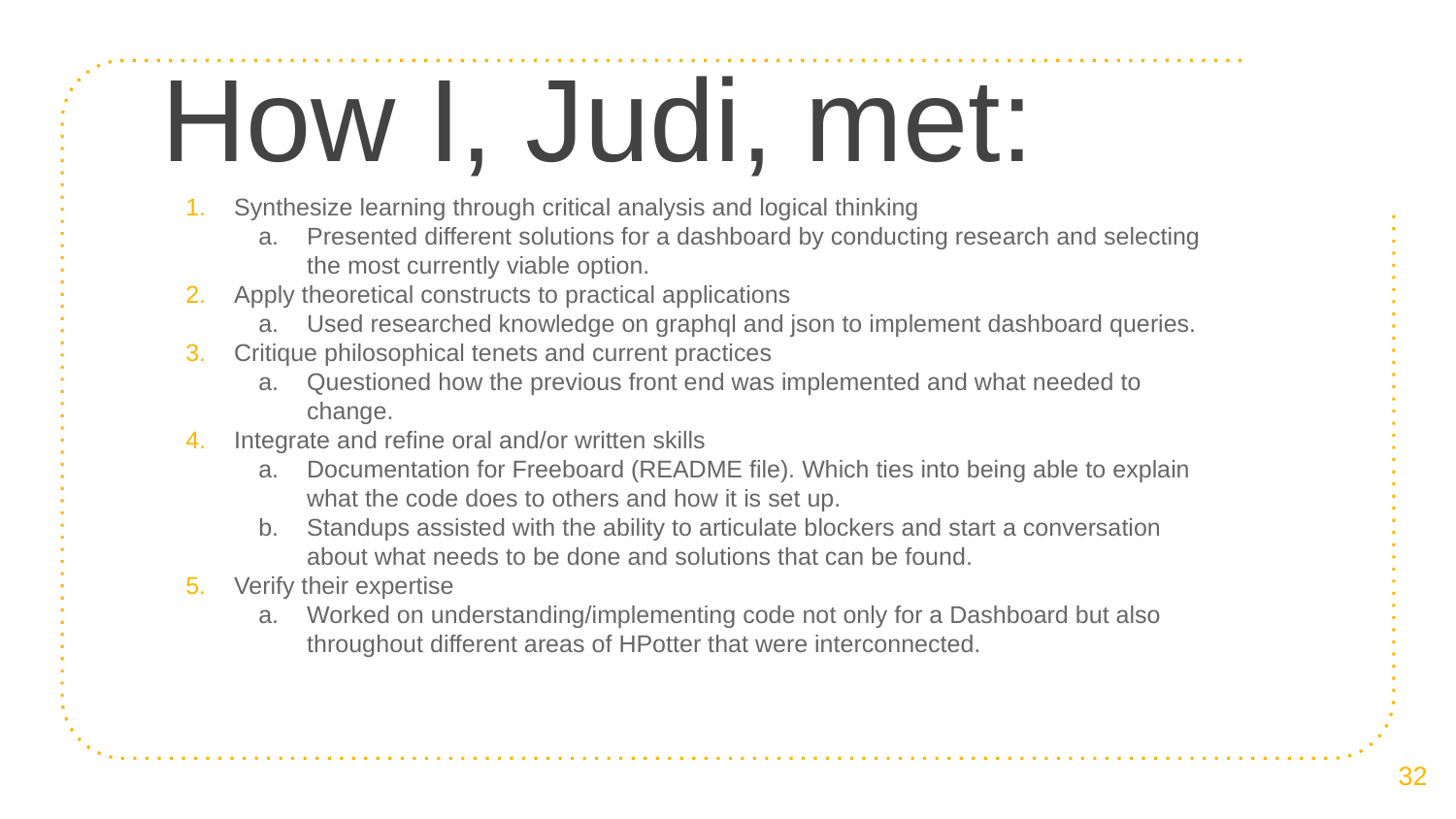

# How I, Judi, met:
Synthesize learning through critical analysis and logical thinking
Presented different solutions for a dashboard by conducting research and selecting the most currently viable option.
Apply theoretical constructs to practical applications
Used researched knowledge on graphql and json to implement dashboard queries.
Critique philosophical tenets and current practices
Questioned how the previous front end was implemented and what needed to change.
Integrate and refine oral and/or written skills
Documentation for Freeboard (README file). Which ties into being able to explain what the code does to others and how it is set up.
Standups assisted with the ability to articulate blockers and start a conversation about what needs to be done and solutions that can be found.
Verify their expertise
Worked on understanding/implementing code not only for a Dashboard but also throughout different areas of HPotter that were interconnected.
32